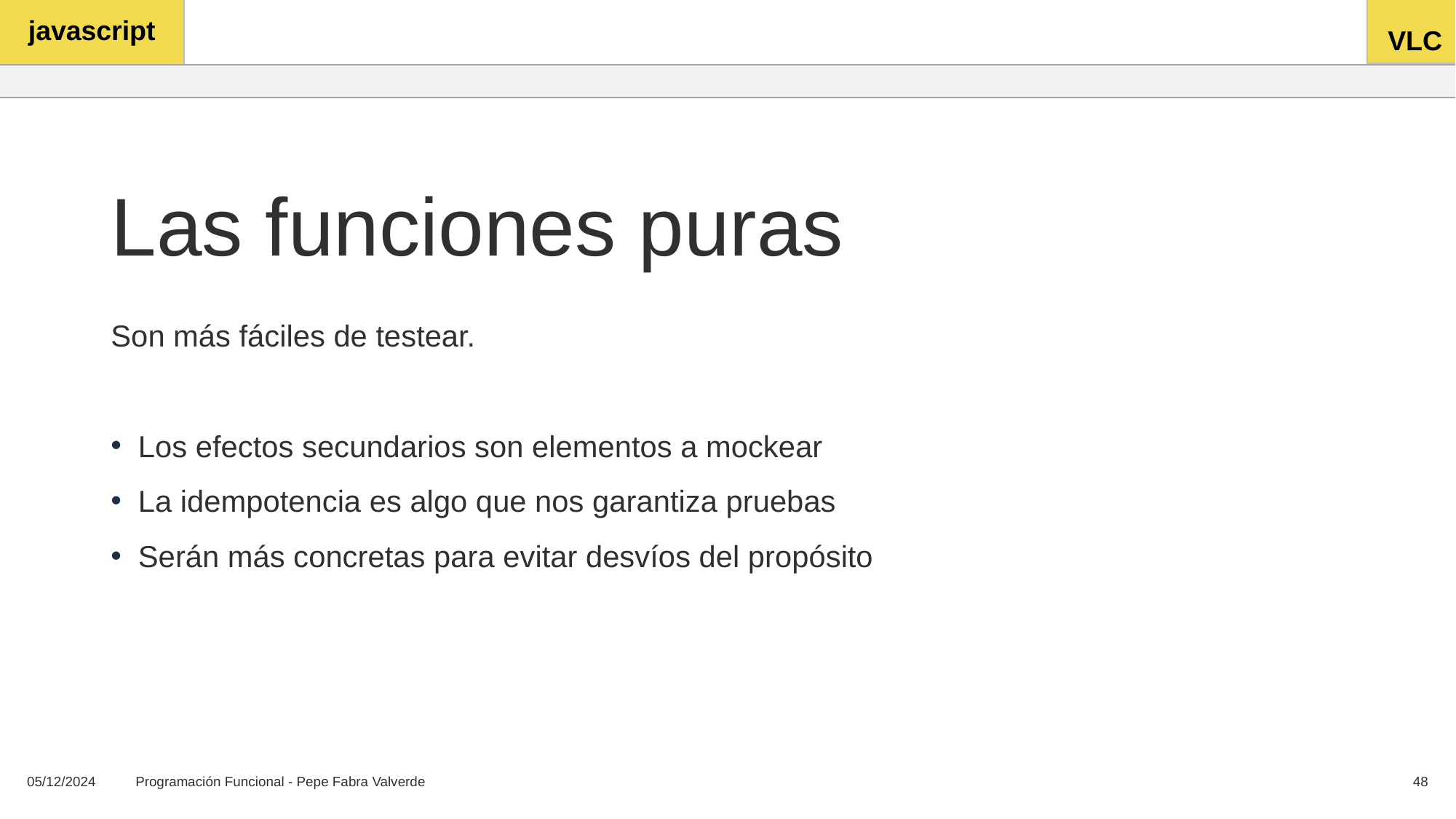

# Las funciones puras
Son más fáciles de testear.

Los efectos secundarios son elementos a mockear
La idempotencia es algo que nos garantiza pruebas
Serán más concretas para evitar desvíos del propósito
05/12/2024
Programación Funcional - Pepe Fabra Valverde
48